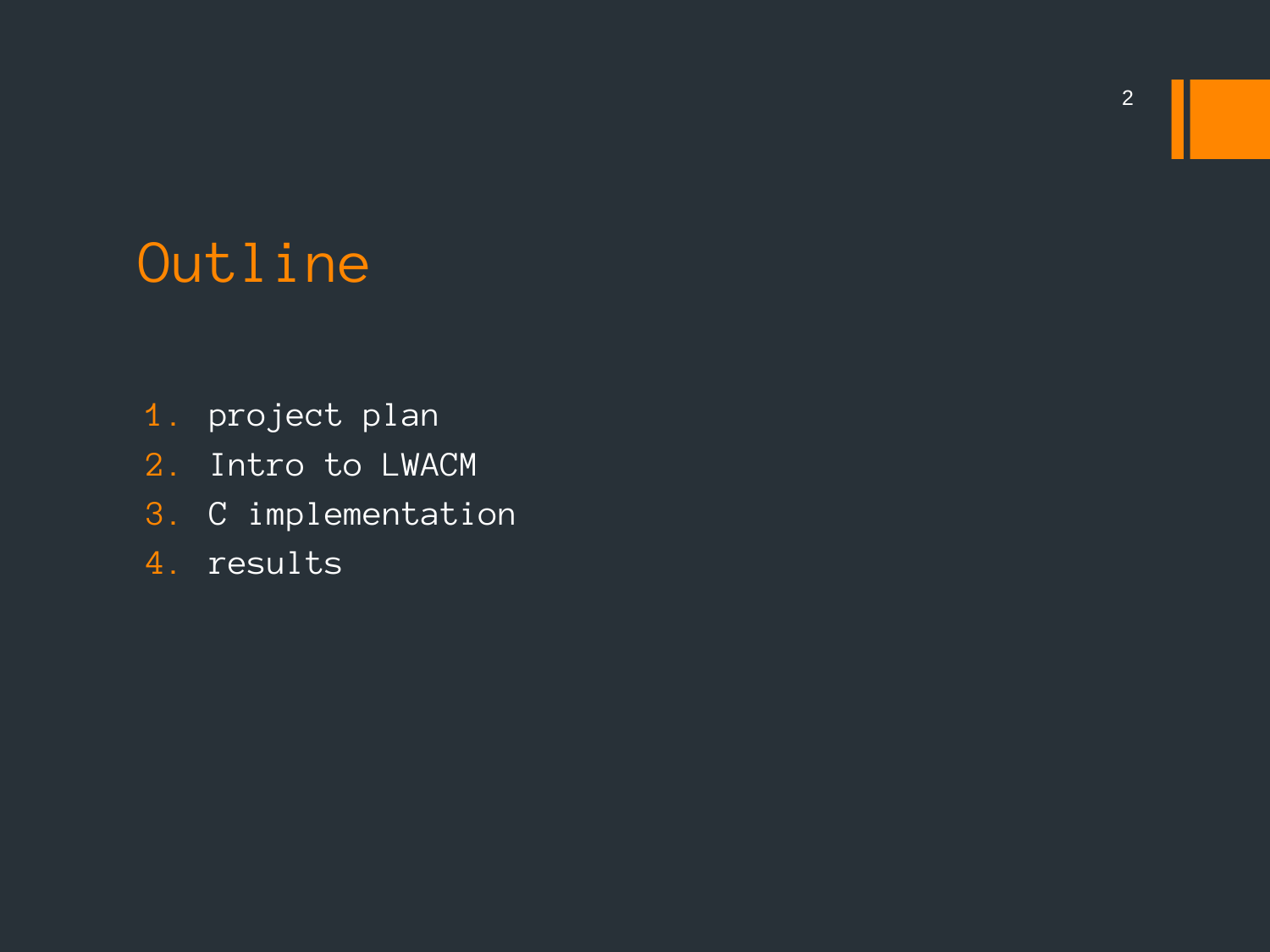

2
# Outline
project plan
Intro to LWACM
C implementation
results